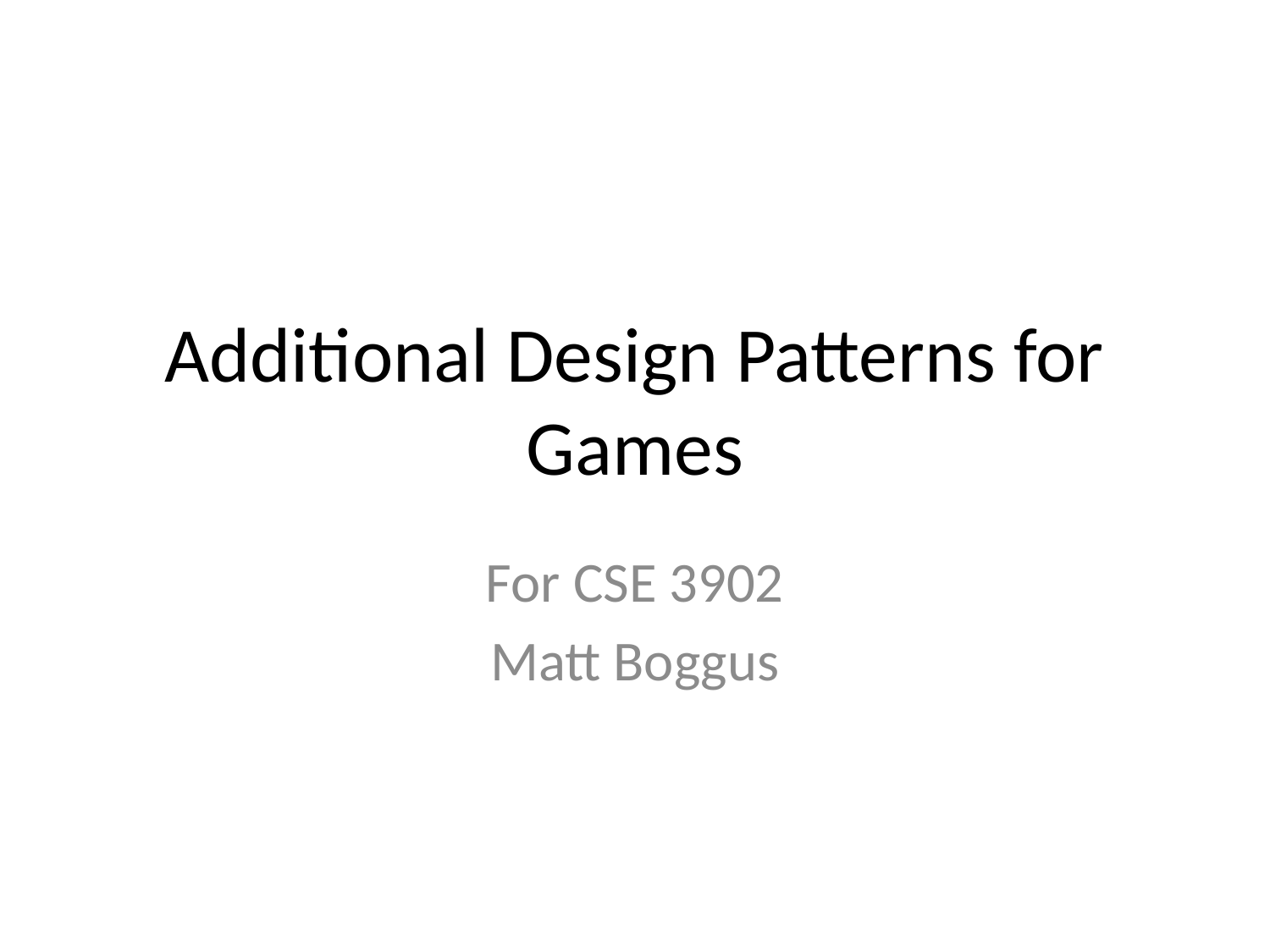

# Additional Design Patterns for Games
For CSE 3902
Matt Boggus